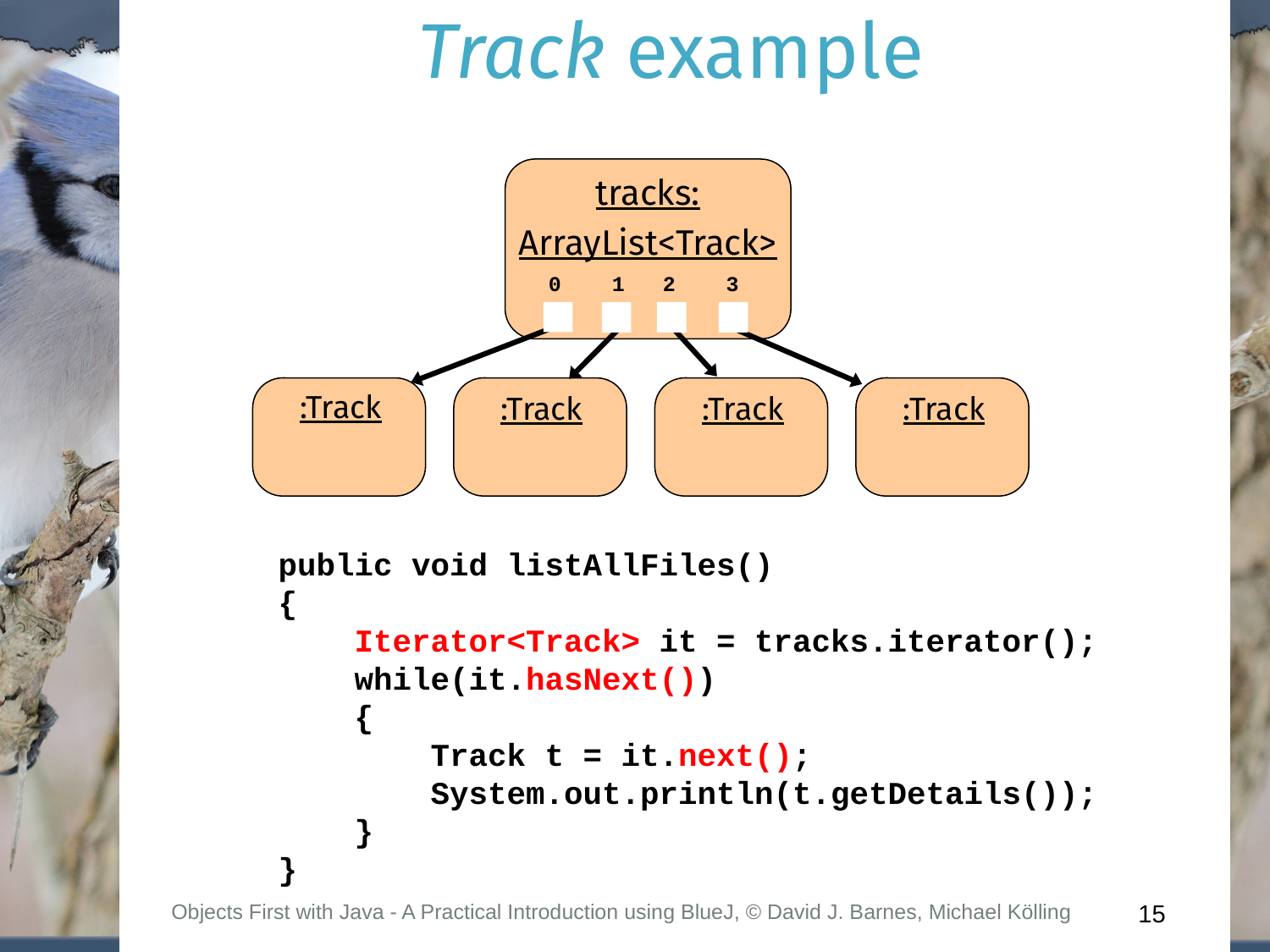

Track example

tracks:
ArrayList<Track>
0    1   2    3

:Track
:Track
:Track
:Track
public void listAllFiles()
{
    Iterator<Track> it = tracks.iterator();
    while(it.hasNext())
    {
        Track t = it.next();
        System.out.println(t.getDetails());
    }
}
Objects First with Java - A Practical Introduction using BlueJ, © David J. Barnes, Michael Kölling